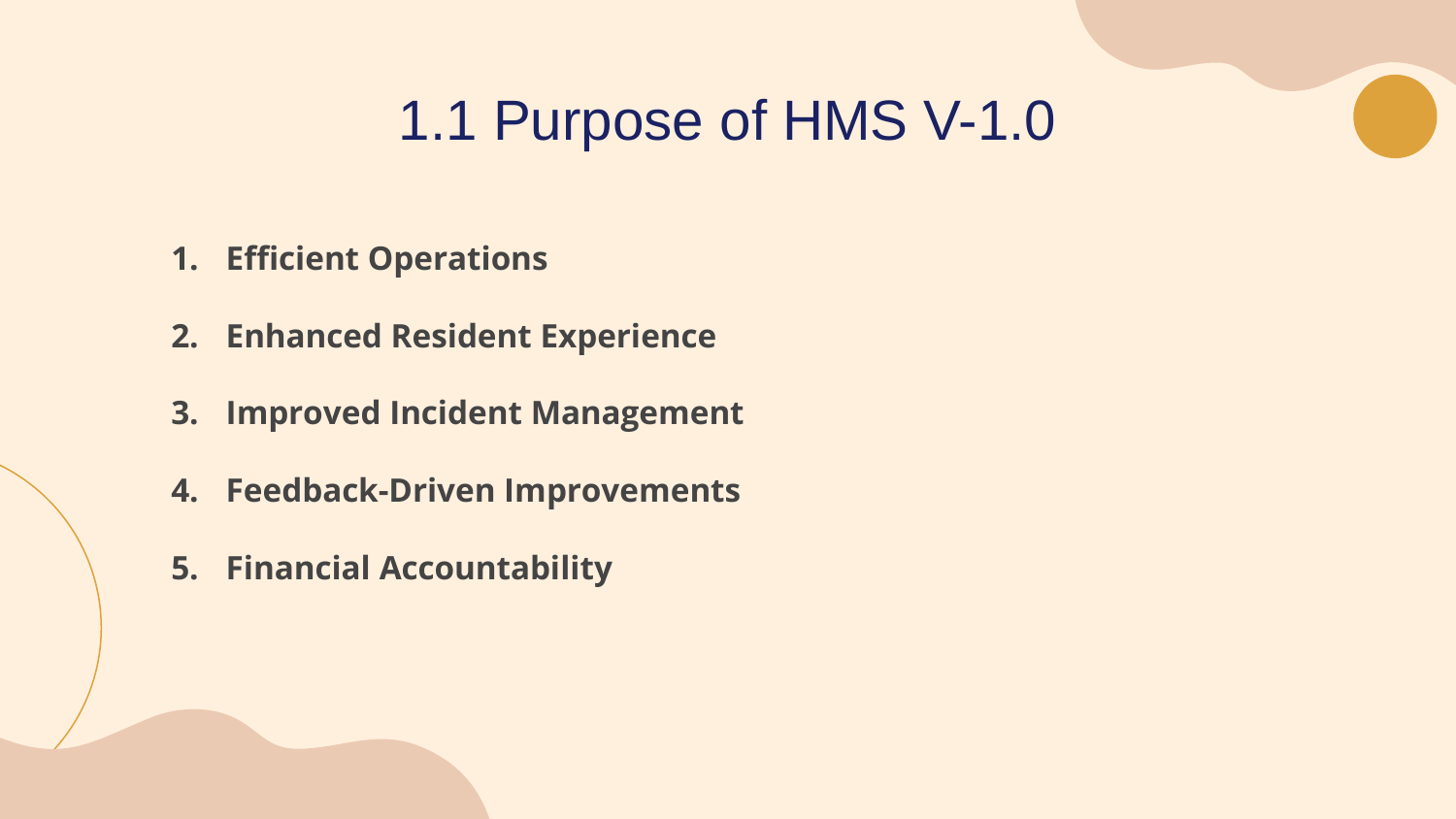

# 1.1 Purpose of HMS V-1.0
Efficient Operations
Enhanced Resident Experience
Improved Incident Management
Feedback-Driven Improvements
Financial Accountability